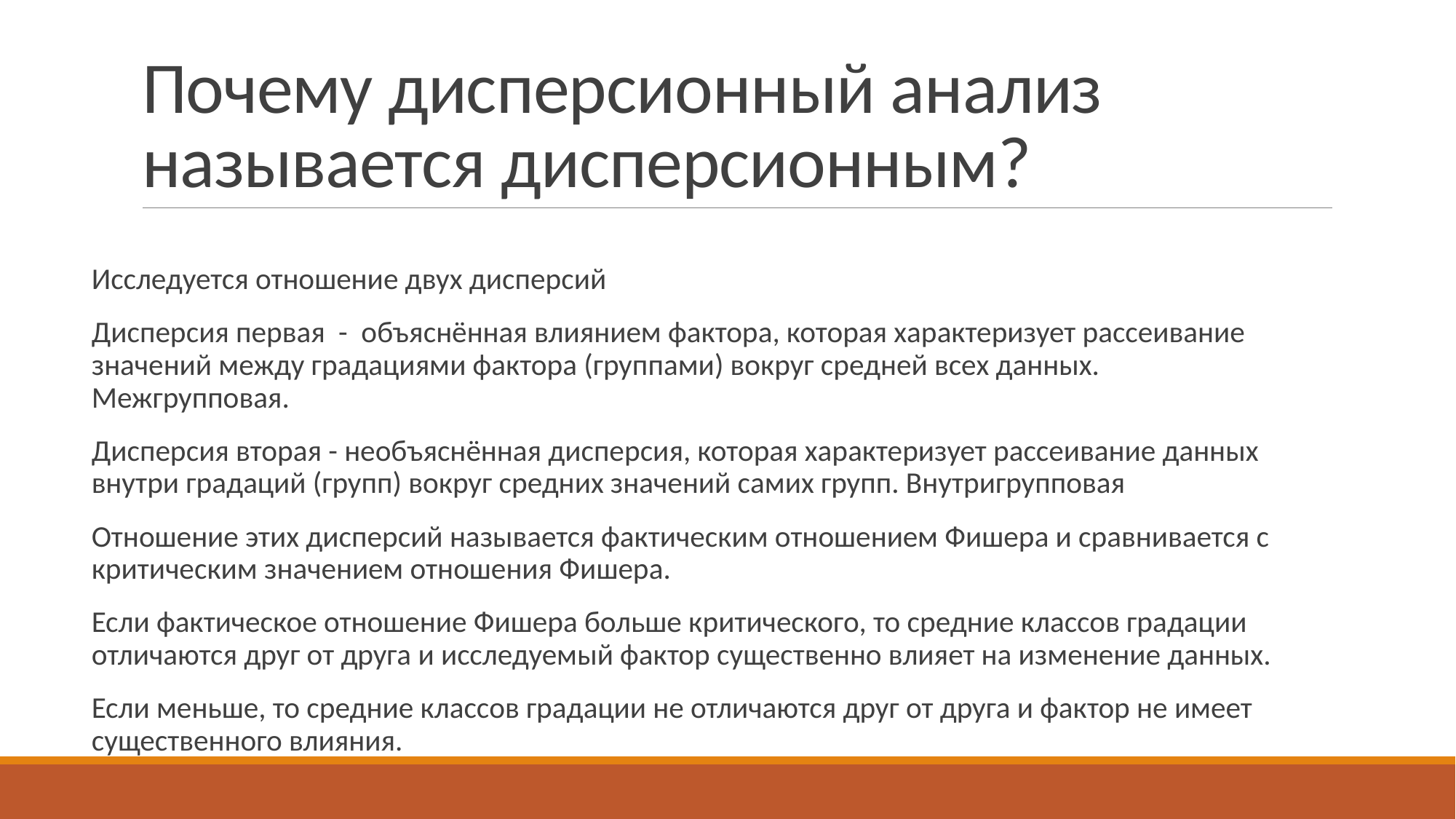

# Почему дисперсионный анализ называется дисперсионным?
Исследуется отношение двух дисперсий
Дисперсия первая  -  объяснённая влиянием фактора, которая характеризует рассеивание значений между градациями фактора (группами) вокруг средней всех данных. Межгрупповая.
Дисперсия вторая - необъяснённая дисперсия, которая характеризует рассеивание данных внутри градаций (групп) вокруг средних значений самих групп. Внутригрупповая
Отношение этих дисперсий называется фактическим отношением Фишера и сравнивается с критическим значением отношения Фишера.
Если фактическое отношение Фишера больше критического, то средние классов градации отличаются друг от друга и исследуемый фактор существенно влияет на изменение данных.
Если меньше, то средние классов градации не отличаются друг от друга и фактор не имеет существенного влияния.